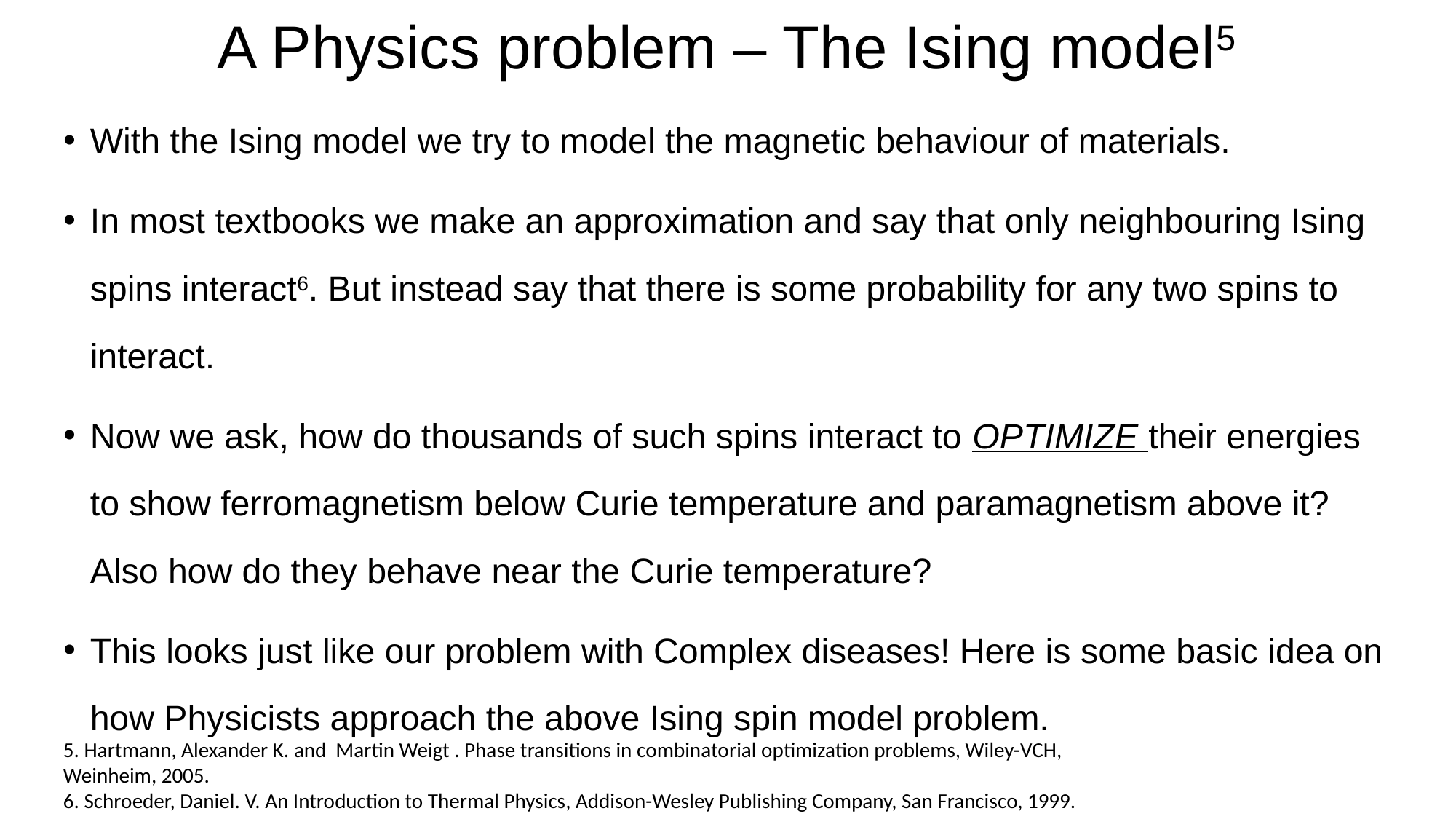

# A Physics problem – The Ising model5
With the Ising model we try to model the magnetic behaviour of materials.
In most textbooks we make an approximation and say that only neighbouring Ising spins interact6. But instead say that there is some probability for any two spins to interact.
Now we ask, how do thousands of such spins interact to OPTIMIZE their energies to show ferromagnetism below Curie temperature and paramagnetism above it? Also how do they behave near the Curie temperature?
This looks just like our problem with Complex diseases! Here is some basic idea on how Physicists approach the above Ising spin model problem.
5. Hartmann, Alexander K. and  Martin Weigt . Phase transitions in combinatorial optimization problems, Wiley-VCH, Weinheim, 2005.
6. Schroeder, Daniel. V. An Introduction to Thermal Physics, Addison-Wesley Publishing Company, San Francisco, 1999.